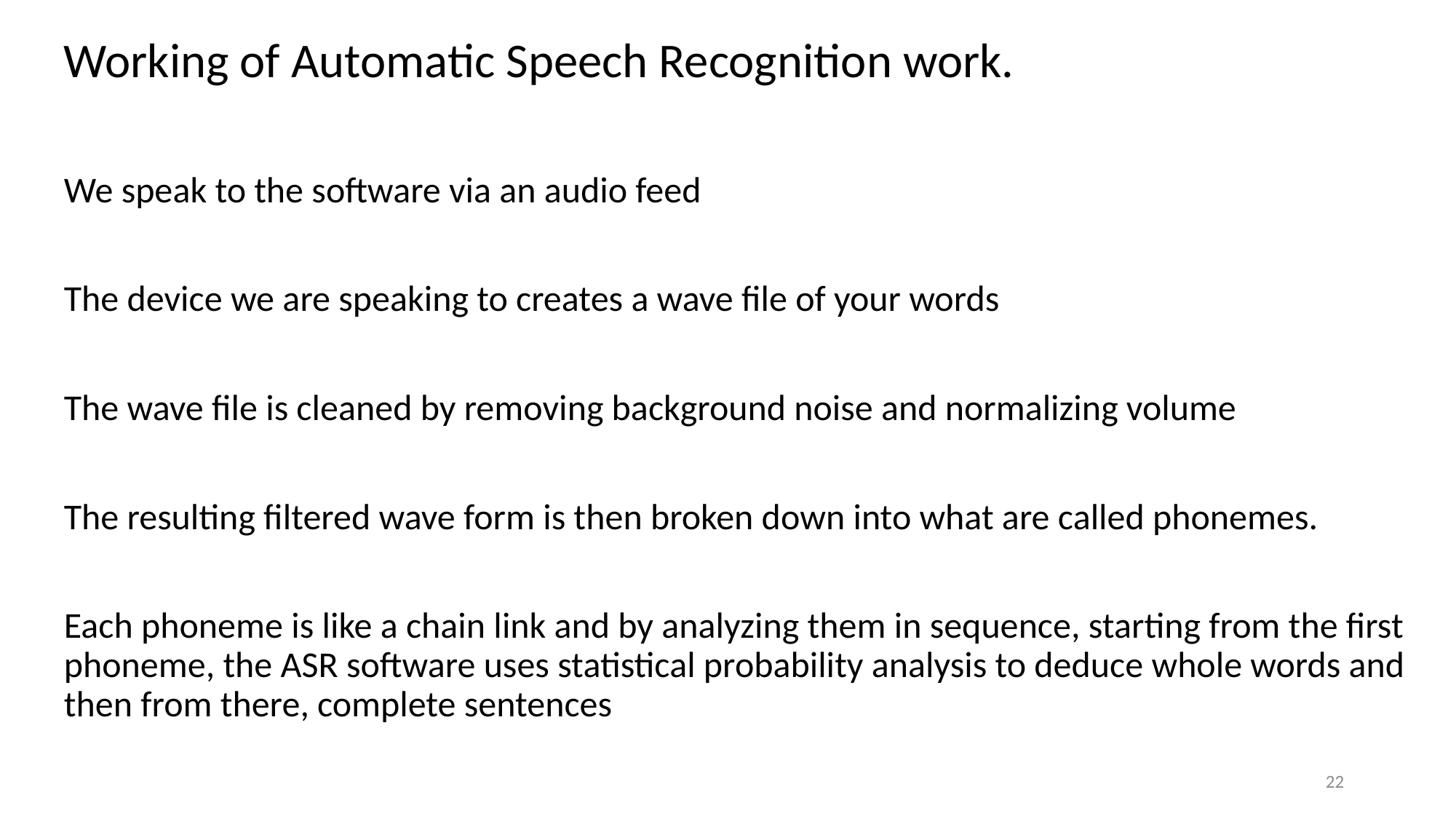

Working of Automatic Speech Recognition work.

We speak to the software via an audio feed

The device we are speaking to creates a wave file of your words

The wave file is cleaned by removing background noise and normalizing volume

The resulting filtered wave form is then broken down into what are called phonemes.

Each phoneme is like a chain link and by analyzing them in sequence, starting from the first phoneme, the ASR software uses statistical probability analysis to deduce whole words and then from there, complete sentences
22